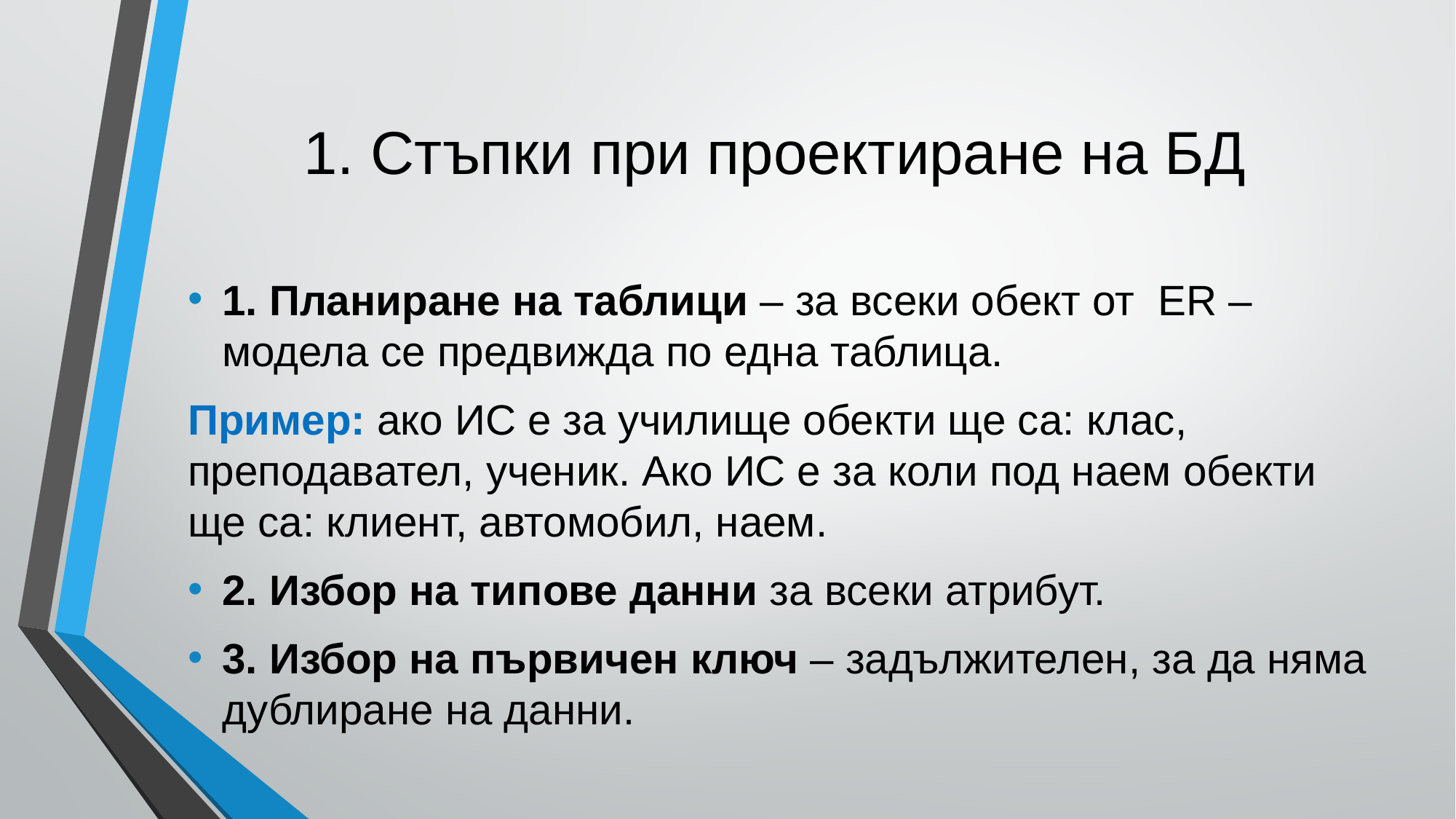

# 1. Стъпки при проектиране на БД
1. Планиране на таблици – за всеки обект от  ER – модела се предвижда по една таблица.
Пример: ако ИС е за училище обекти ще са: клас, преподавател, ученик. Ако ИС е за коли под наем обекти ще са: клиент, автомобил, наем.
2. Избор на типове данни за всеки атрибут.
3. Избор на първичен ключ – задължителен, за да няма дублиране на данни.